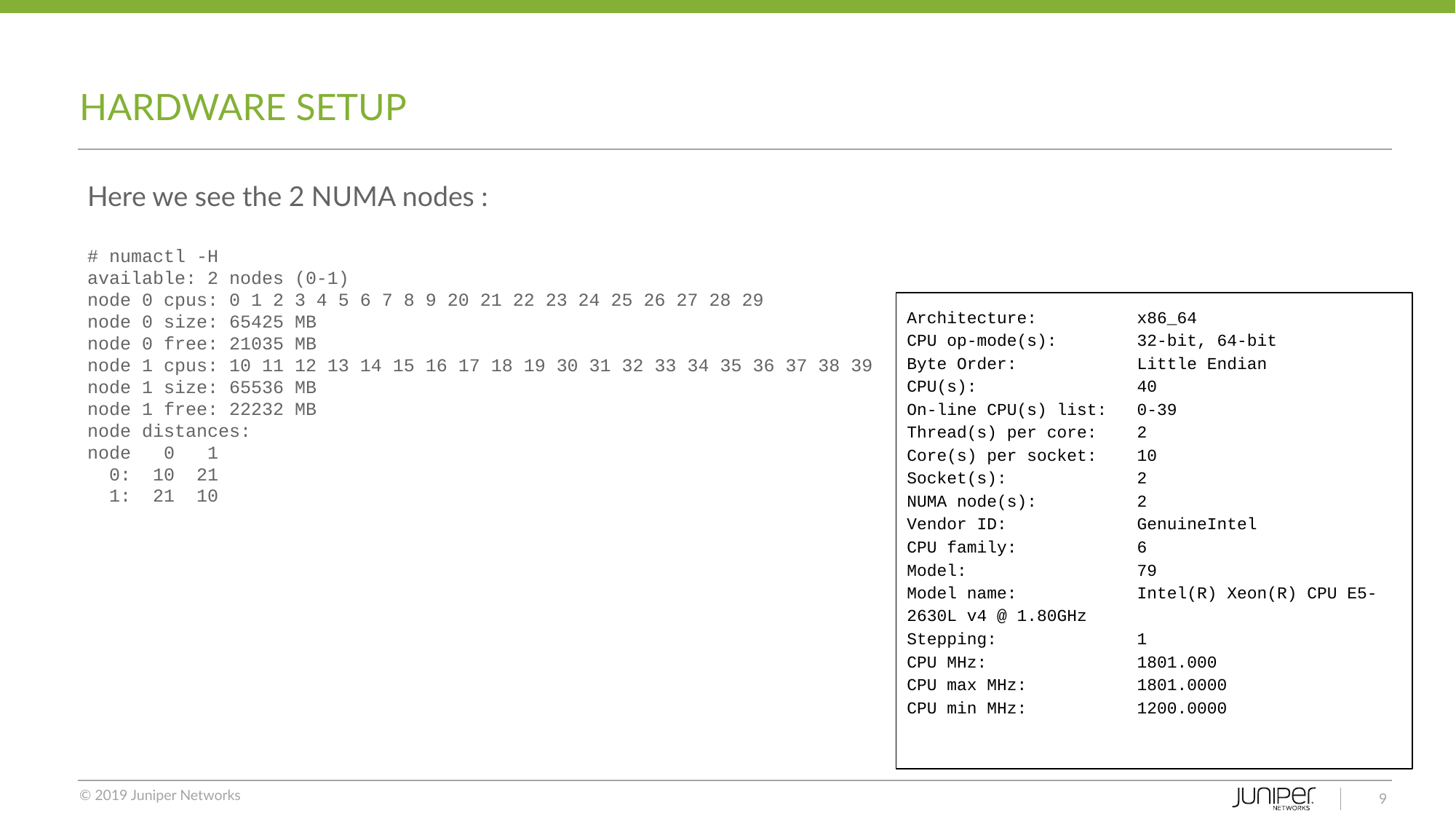

# HARDWARE SETUP
Here we see the 2 NUMA nodes :

# numactl -H
available: 2 nodes (0-1)
node 0 cpus: 0 1 2 3 4 5 6 7 8 9 20 21 22 23 24 25 26 27 28 29
node 0 size: 65425 MB
node 0 free: 21035 MB
node 1 cpus: 10 11 12 13 14 15 16 17 18 19 30 31 32 33 34 35 36 37 38 39
node 1 size: 65536 MB
node 1 free: 22232 MB
node distances:
node   0   1
  0:  10  21
  1:  21  10
Architecture:          x86_64
CPU op-mode(s):        32-bit, 64-bit
Byte Order:            Little Endian
CPU(s):                40
On-line CPU(s) list:   0-39
Thread(s) per core:    2
Core(s) per socket:    10
Socket(s):             2
NUMA node(s):          2
Vendor ID:             GenuineIntel
CPU family:            6
Model:                 79
Model name:            Intel(R) Xeon(R) CPU E5-2630L v4 @ 1.80GHz
Stepping:              1
CPU MHz:               1801.000
CPU max MHz:           1801.0000
CPU min MHz:           1200.0000
9
…